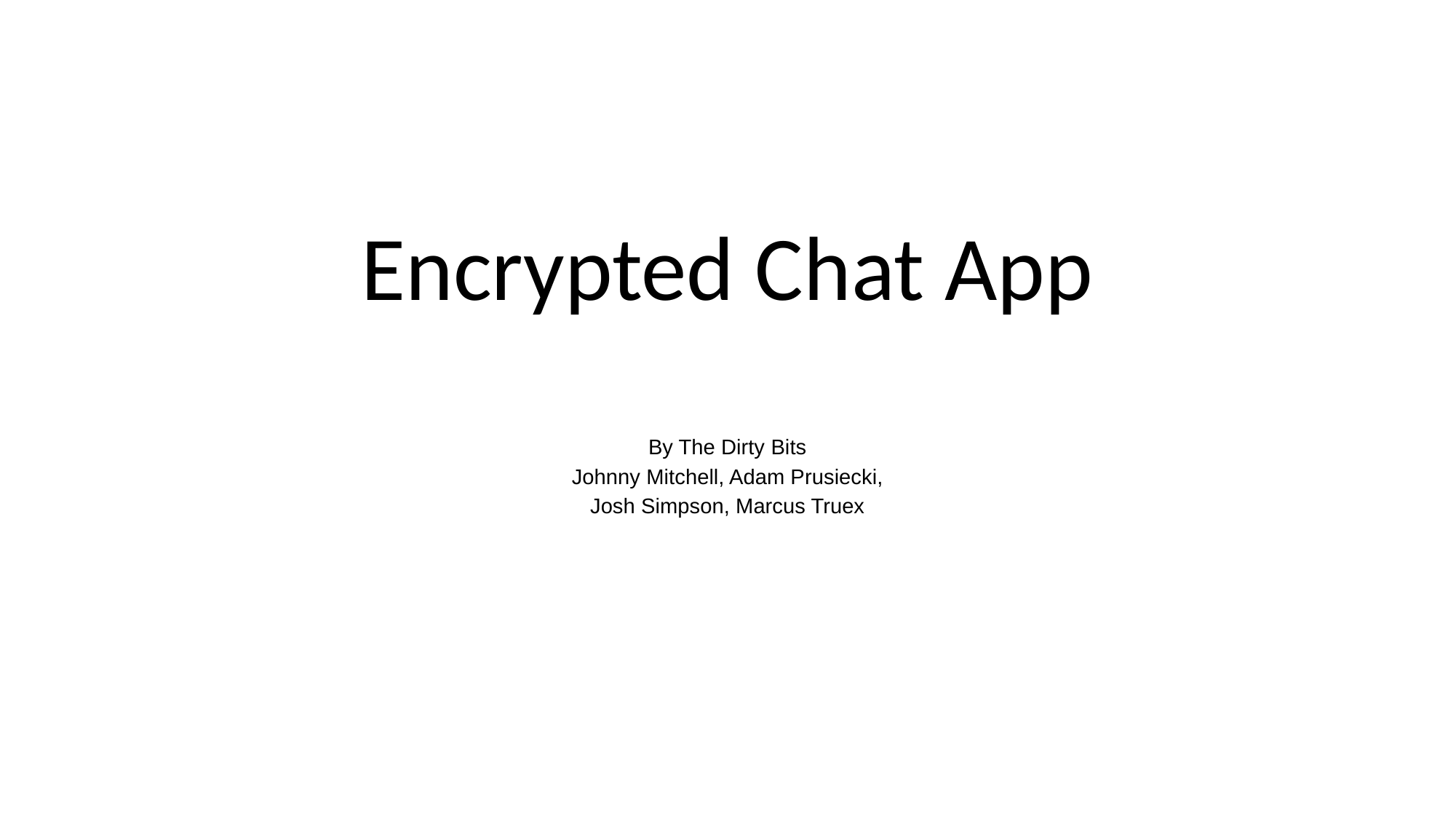

# Encrypted Chat App
By The Dirty Bits
Johnny Mitchell, Adam Prusiecki, Josh Simpson, Marcus Truex